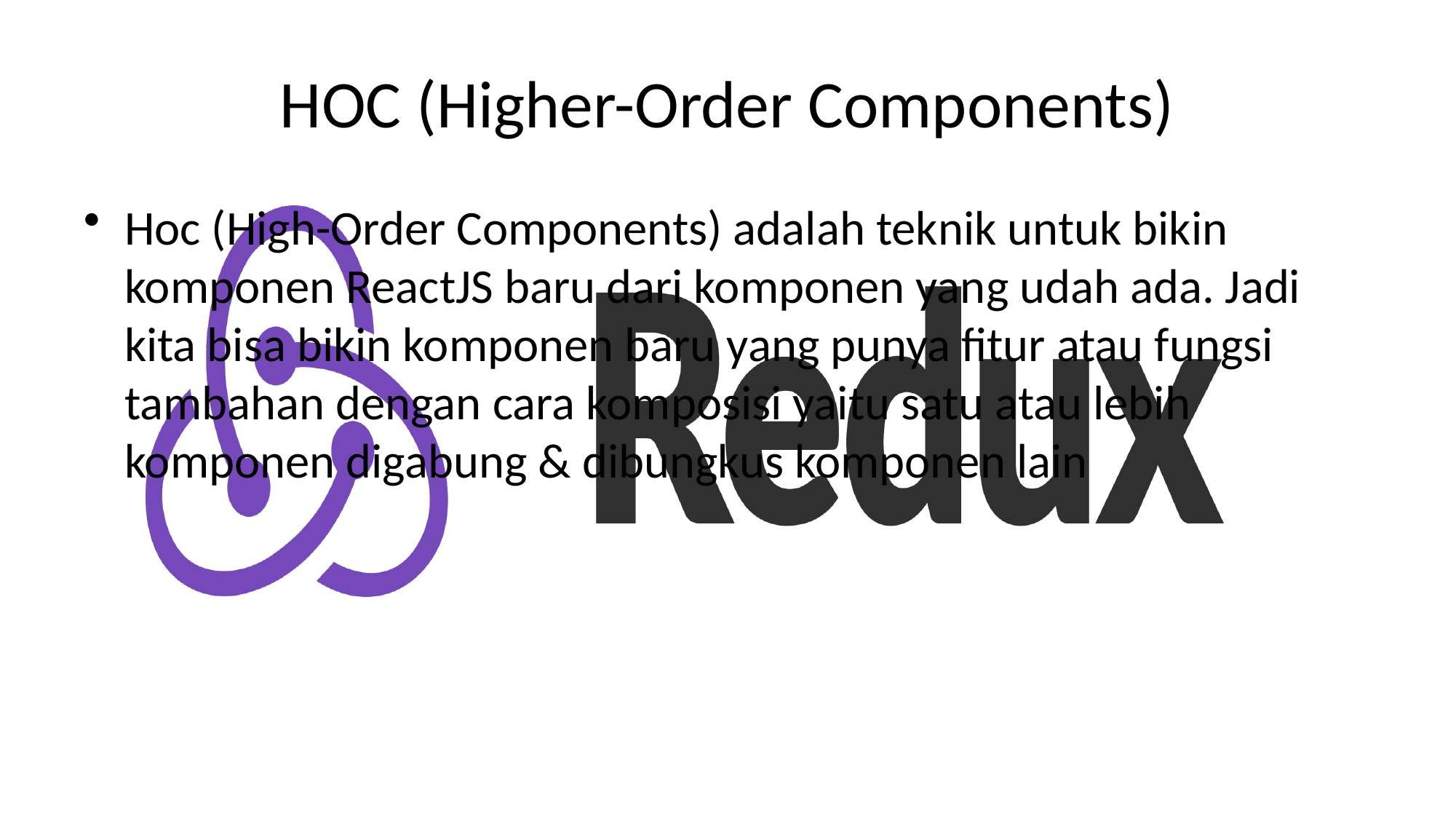

# HOC (Higher-Order Components)
Hoc (High-Order Components) adalah teknik untuk bikin komponen ReactJS baru dari komponen yang udah ada. Jadi kita bisa bikin komponen baru yang punya fitur atau fungsi tambahan dengan cara komposisi yaitu satu atau lebih komponen digabung & dibungkus komponen lain